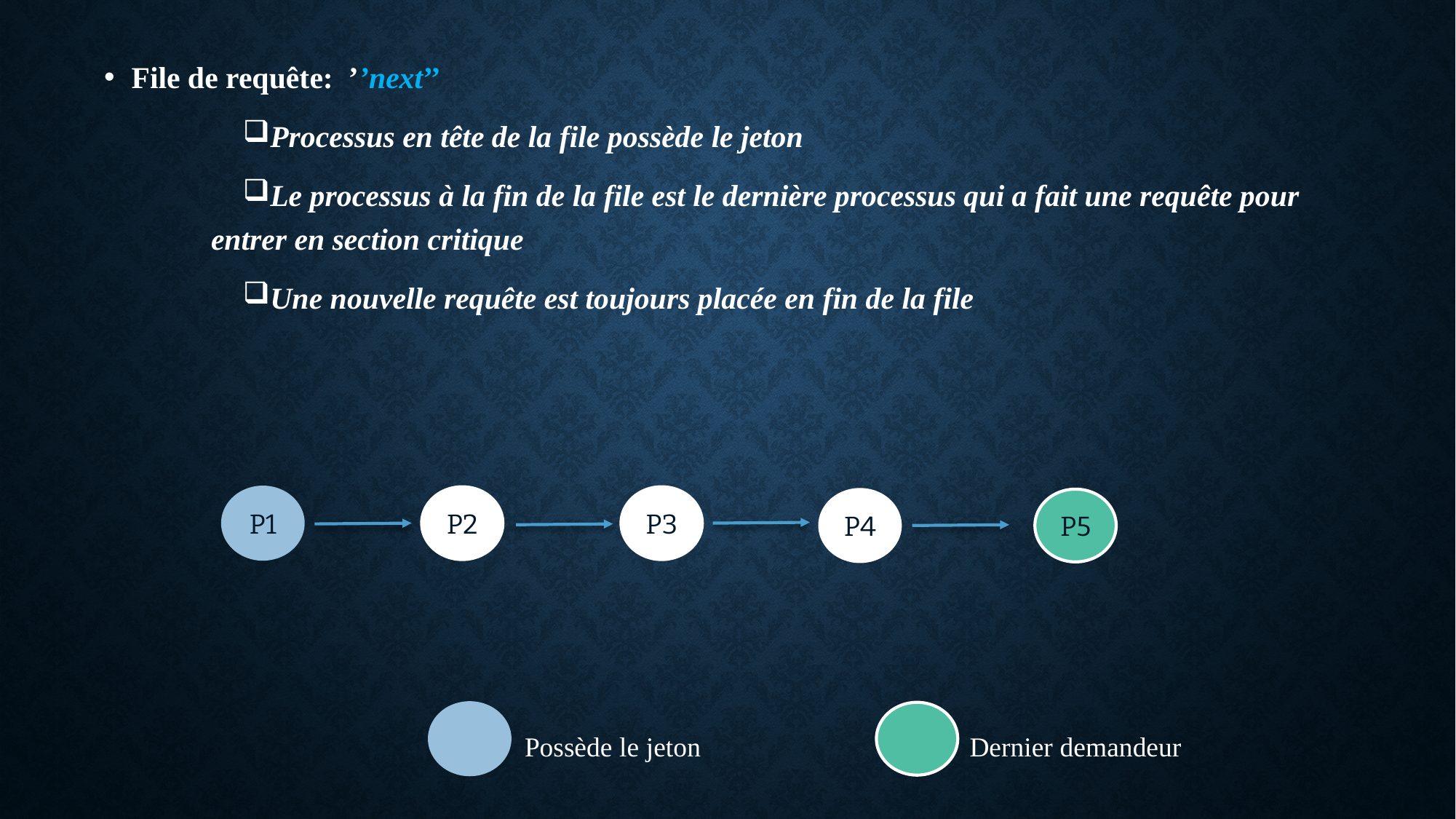

File de requête:  ’’next’’
Processus en tête de la file possède le jeton
Le processus à la fin de la file est le dernière processus qui a fait une requête pour entrer en section critique
Une nouvelle requête est toujours placée en fin de la file

#

P1

P2

P3

P4

P5

Possède le jeton
Dernier demandeur